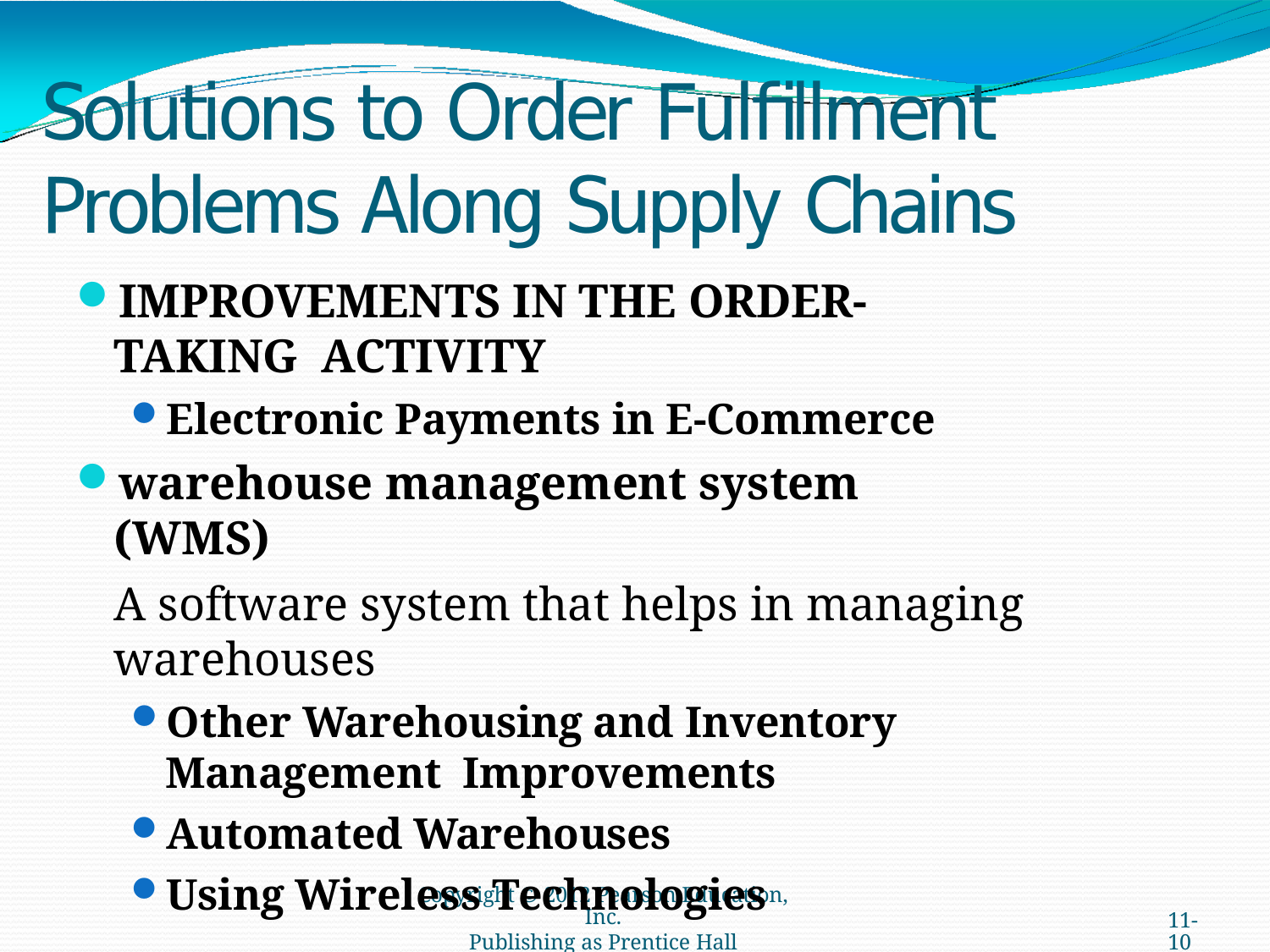

# Solutions to Order Fulfillment  Problems Along Supply Chains
IMPROVEMENTS IN THE ORDER-TAKING  ACTIVITY
Electronic Payments in E-Commerce
warehouse management system (WMS)
A software system that helps in managing warehouses
Other Warehousing and Inventory Management  Improvements
Automated Warehouses
Using Wireless Technologies
Copyright © 2012 Pearson Education, Inc.
Publishing as Prentice Hall
11-10